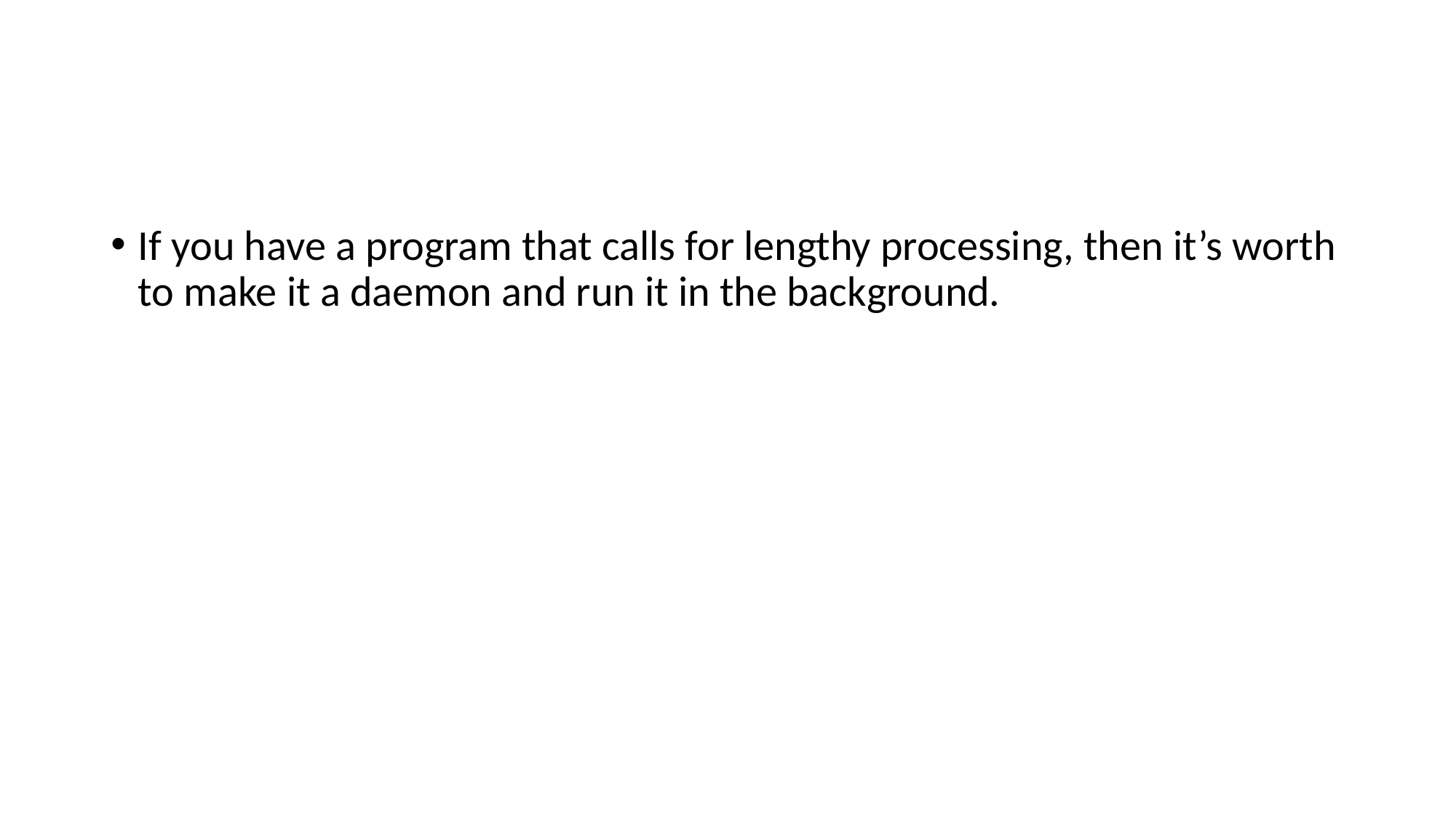

#
If you have a program that calls for lengthy processing, then it’s worth to make it a daemon and run it in the background.